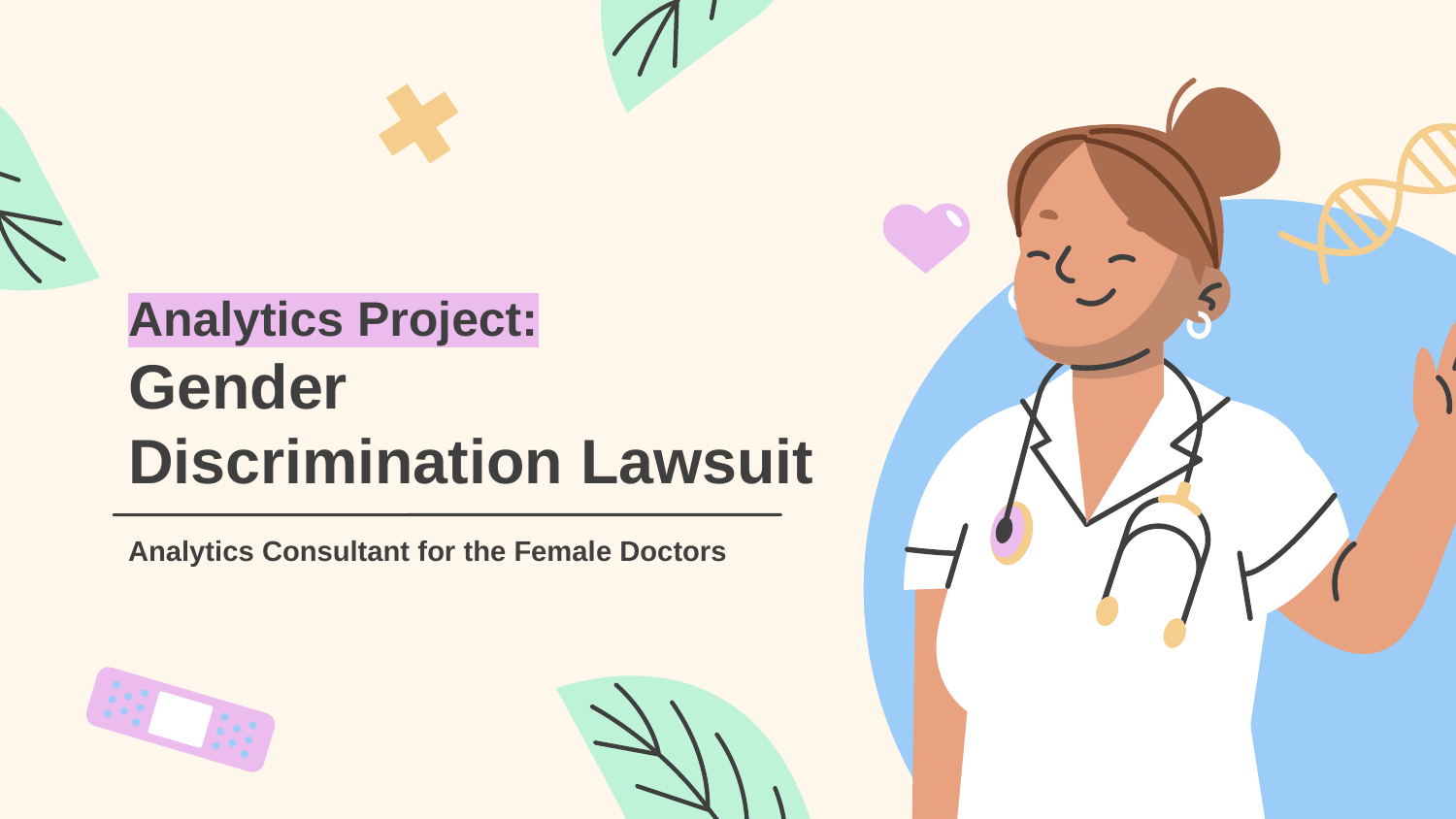

# Analytics Project:
Gender
Discrimination Lawsuit
Analytics Consultant for the Female Doctors